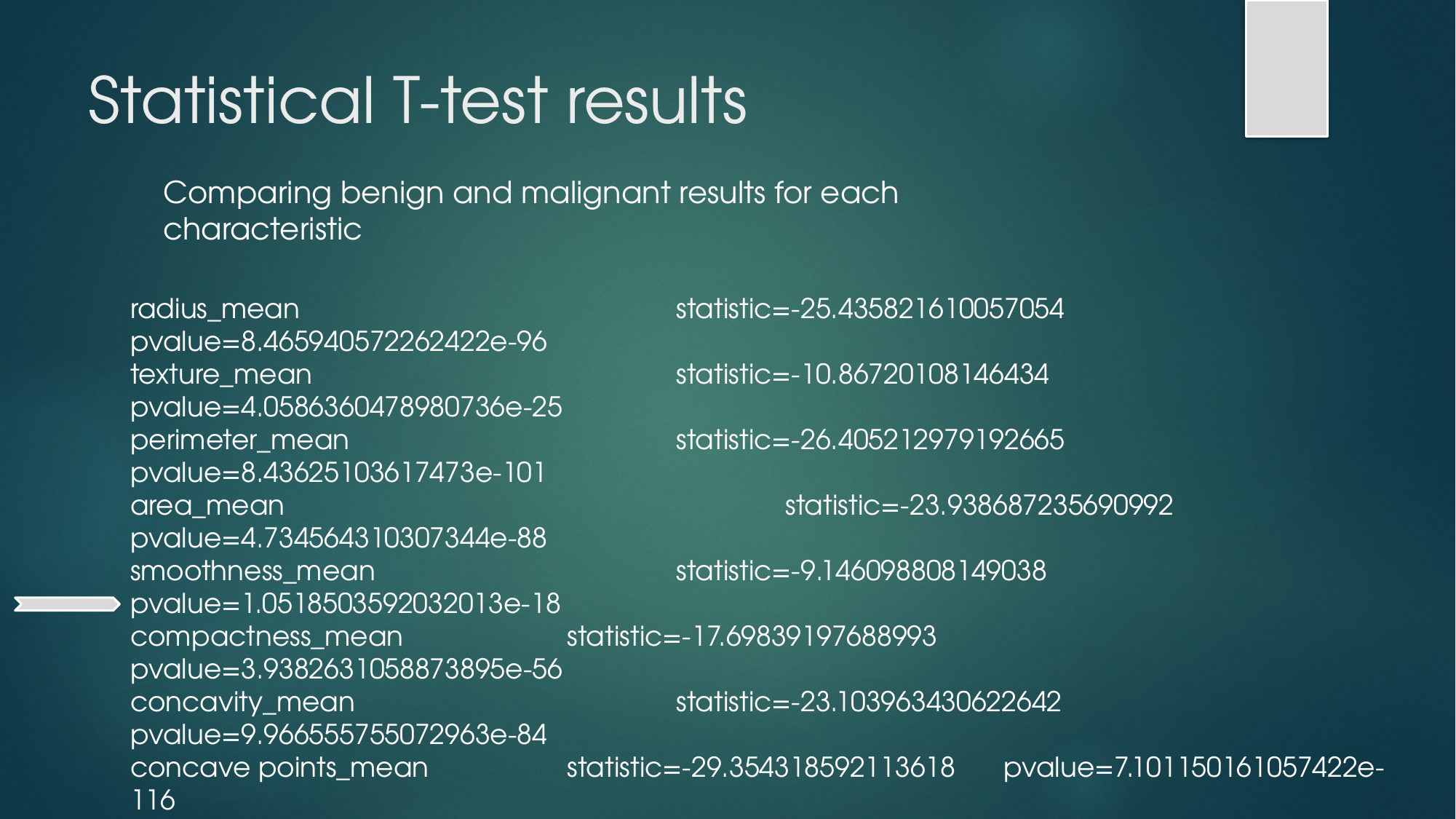

# Statistical T-test results
Comparing benign and malignant results for each characteristic
radius_mean 				statistic=-25.435821610057054	pvalue=8.465940572262422e-96
texture_mean 				statistic=-10.86720108146434		pvalue=4.0586360478980736e-25
perimeter_mean 			statistic=-26.405212979192665	pvalue=8.43625103617473e-101
area_mean	 				statistic=-23.938687235690992	pvalue=4.734564310307344e-88
smoothness_mean 			statistic=-9.146098808149038		pvalue=1.0518503592032013e-18
compactness_mean 		statistic=-17.69839197688993		pvalue=3.9382631058873895e-56
concavity_mean 			statistic=-23.103963430622642	pvalue=9.966555755072963e-84
concave points_mean		statistic=-29.354318592113618	pvalue=7.101150161057422e-116
symmetry_mean 			statistic=-8.338311789592808		pvalue=5.733384028466827e-16
fractal_dimension_mean 	statistic=0.30571112978583087	pvalue=0.7599368037256238